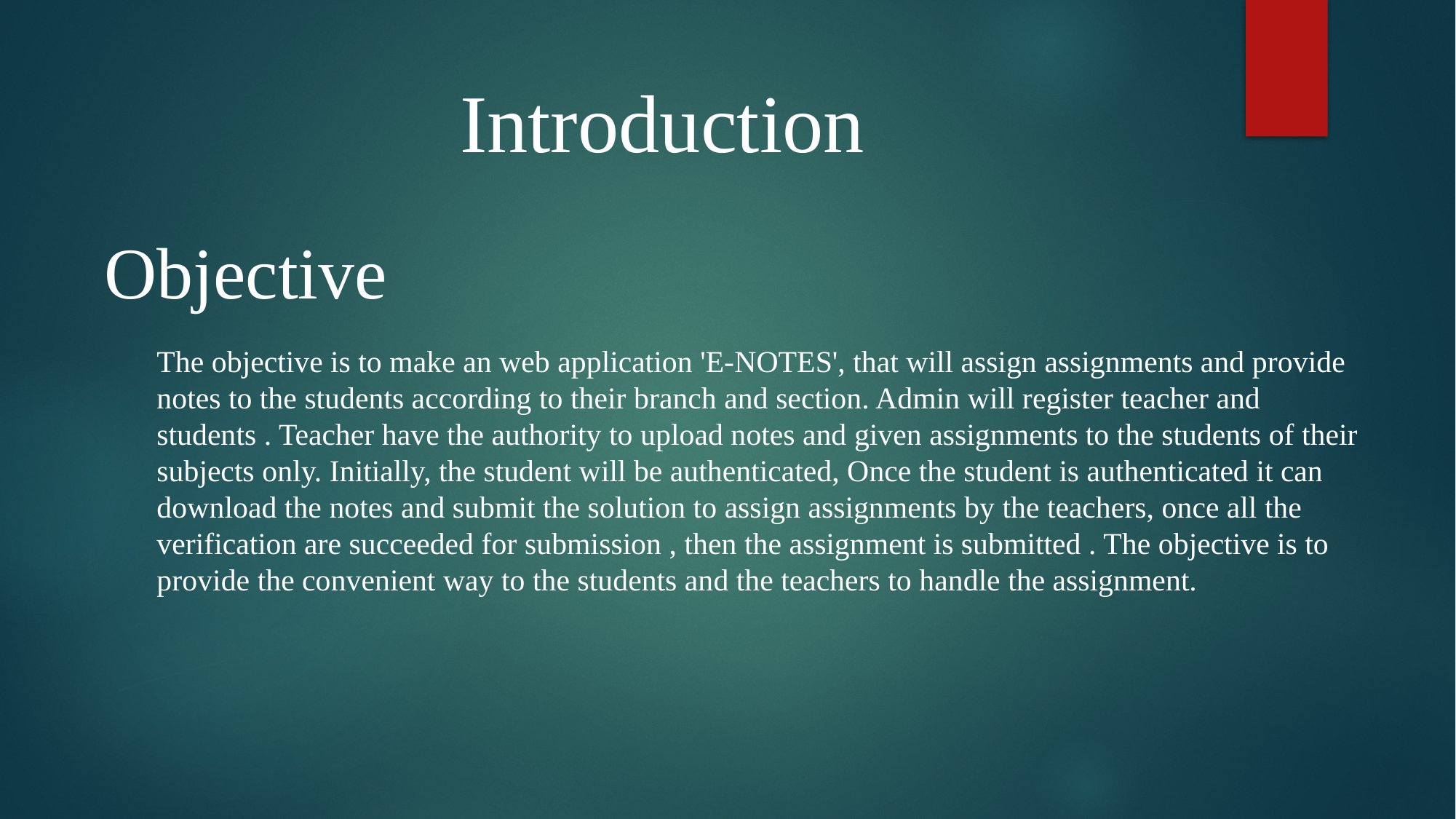

# Introduction
Objective
The objective is to make an web application 'E-NOTES', that will assign assignments and provide notes to the students according to their branch and section. Admin will register teacher and students . Teacher have the authority to upload notes and given assignments to the students of their subjects only. Initially, the student will be authenticated, Once the student is authenticated it can download the notes and submit the solution to assign assignments by the teachers, once all the verification are succeeded for submission , then the assignment is submitted . The objective is to provide the convenient way to the students and the teachers to handle the assignment.